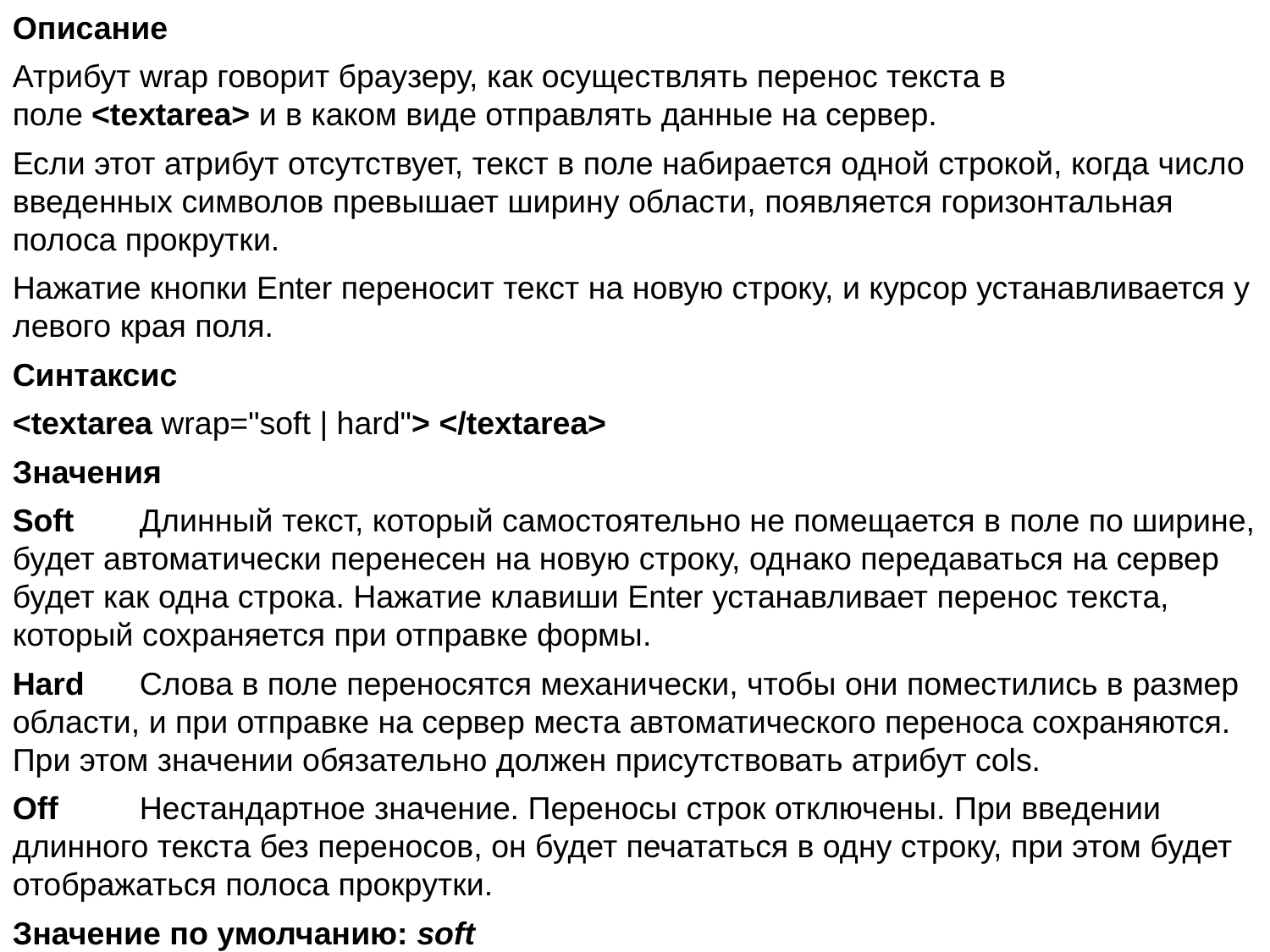

Описание
Атрибут wrap говорит браузеру, как осуществлять перенос текста в поле <textarea> и в каком виде отправлять данные на сервер.
Если этот атрибут отсутствует, текст в поле набирается одной строкой, когда число введенных символов превышает ширину области, появляется горизонтальная полоса прокрутки.
Нажатие кнопки Enter переносит текст на новую строку, и курсор устанавливается у левого края поля.
Синтаксис
<textarea wrap="soft | hard"> </textarea>
Значения
Soft	Длинный текст, который самостоятельно не помещается в поле по ширине, будет автоматически перенесен на новую строку, однако передаваться на сервер будет как одна строка. Нажатие клавиши Enter устанавливает перенос текста, который сохраняется при отправке формы.
Hard	Слова в поле переносятся механически, чтобы они поместились в размер области, и при отправке на сервер места автоматического переноса сохраняются. При этом значении обязательно должен присутствовать атрибут cols.
Off	Нестандартное значение. Переносы строк отключены. При введении длинного текста без переносов, он будет печататься в одну строку, при этом будет отображаться полоса прокрутки.
Значение по умолчанию: soft